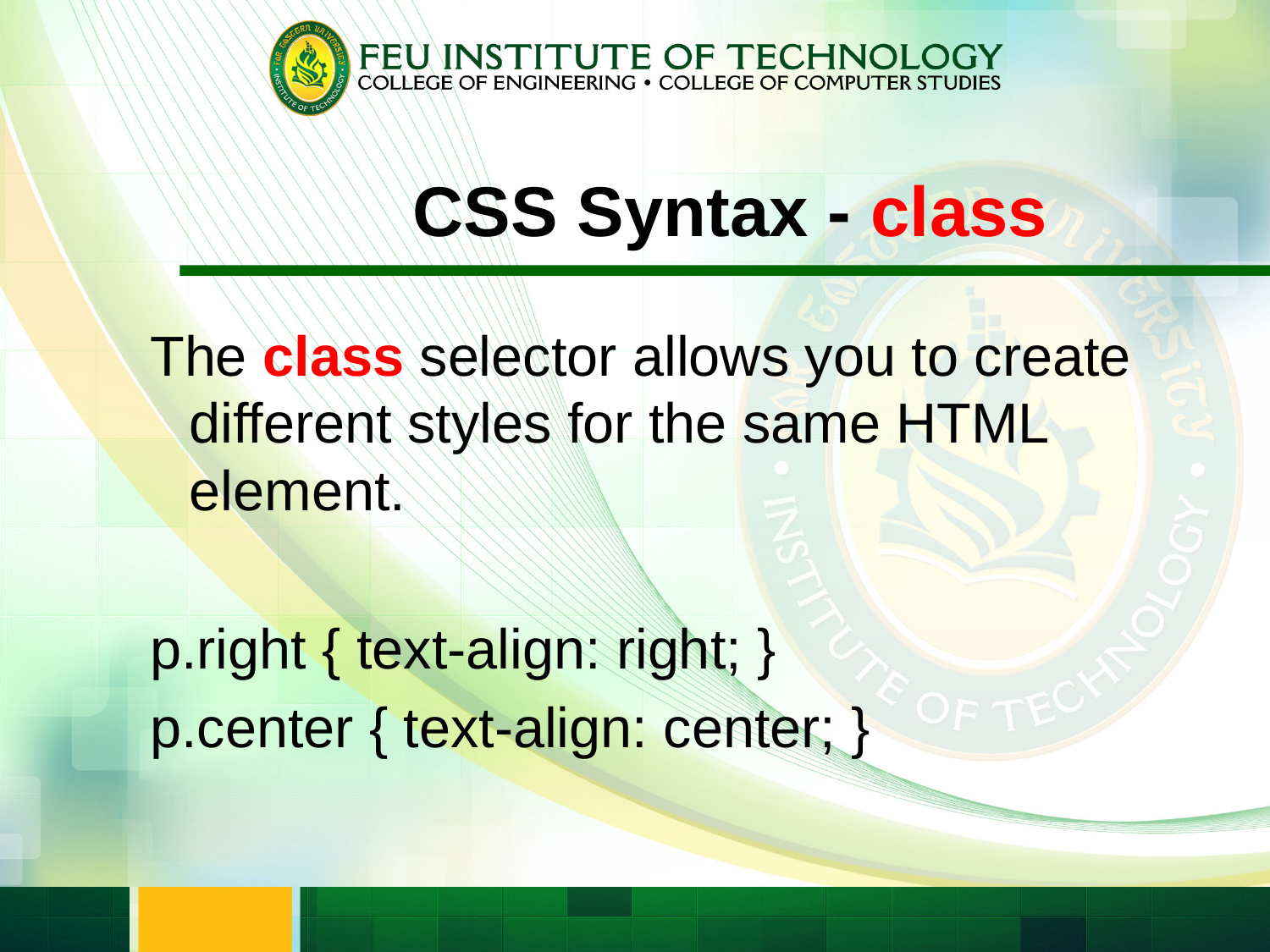

# CSS Syntax - class

The class selector allows you to create different styles for the same HTML element.

p.right { text-align: right; }
p.center { text-align: center; }